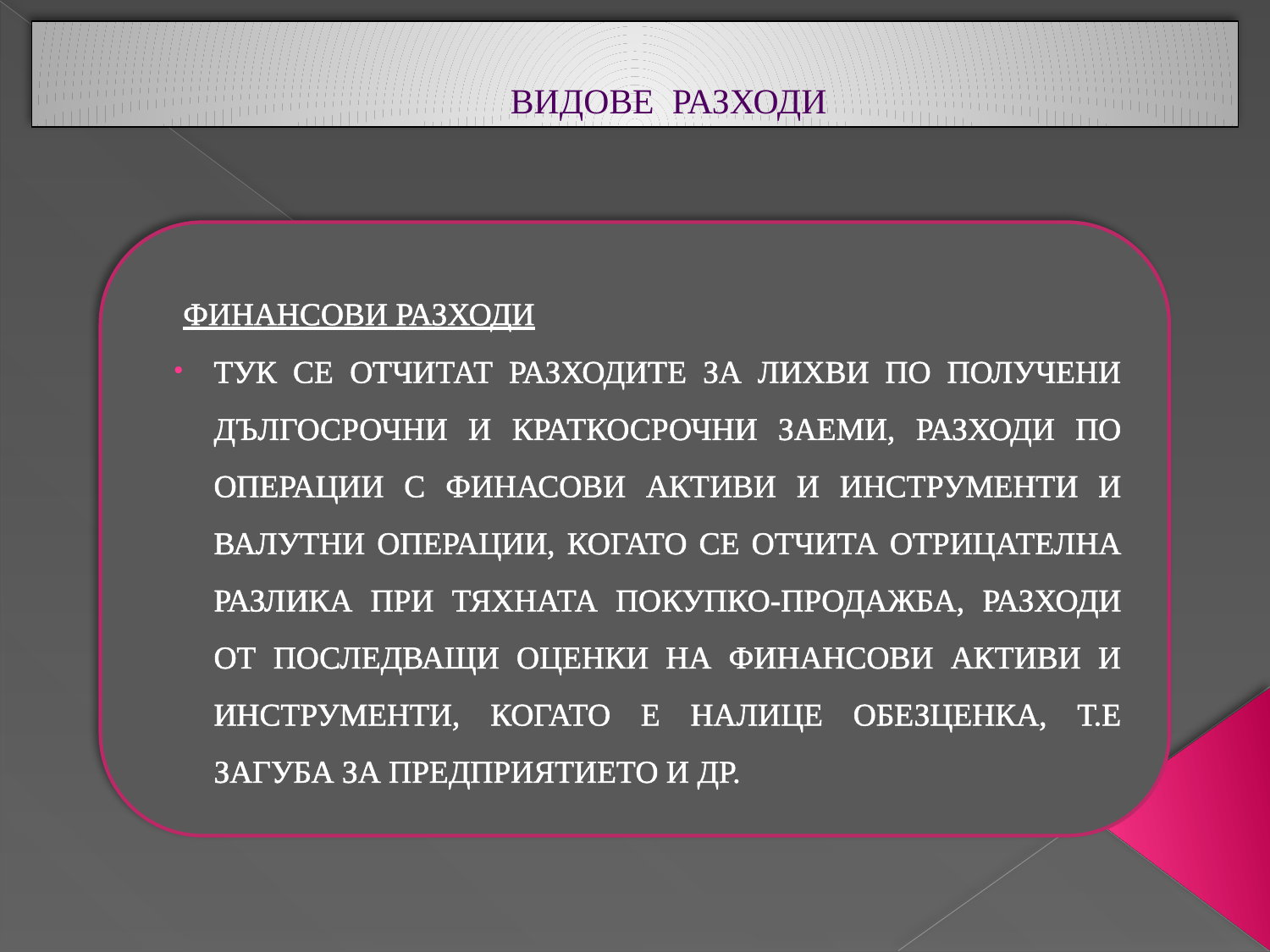

# ВИДОВЕ  РАЗХОДИ
 Финансови разходи
Тук се отчитат разходите за лихви по получени дългосрочни и краткосрочни заеми, разходи по операции с финасови активи и инструменти и валутни операции, когато се отчита отрицателна разлика при тяхната покупко-продажба, разходи от последващи оценки на финансови активи и инструменти, когато е налице обезценка, т.е загуба за предприятието и др.